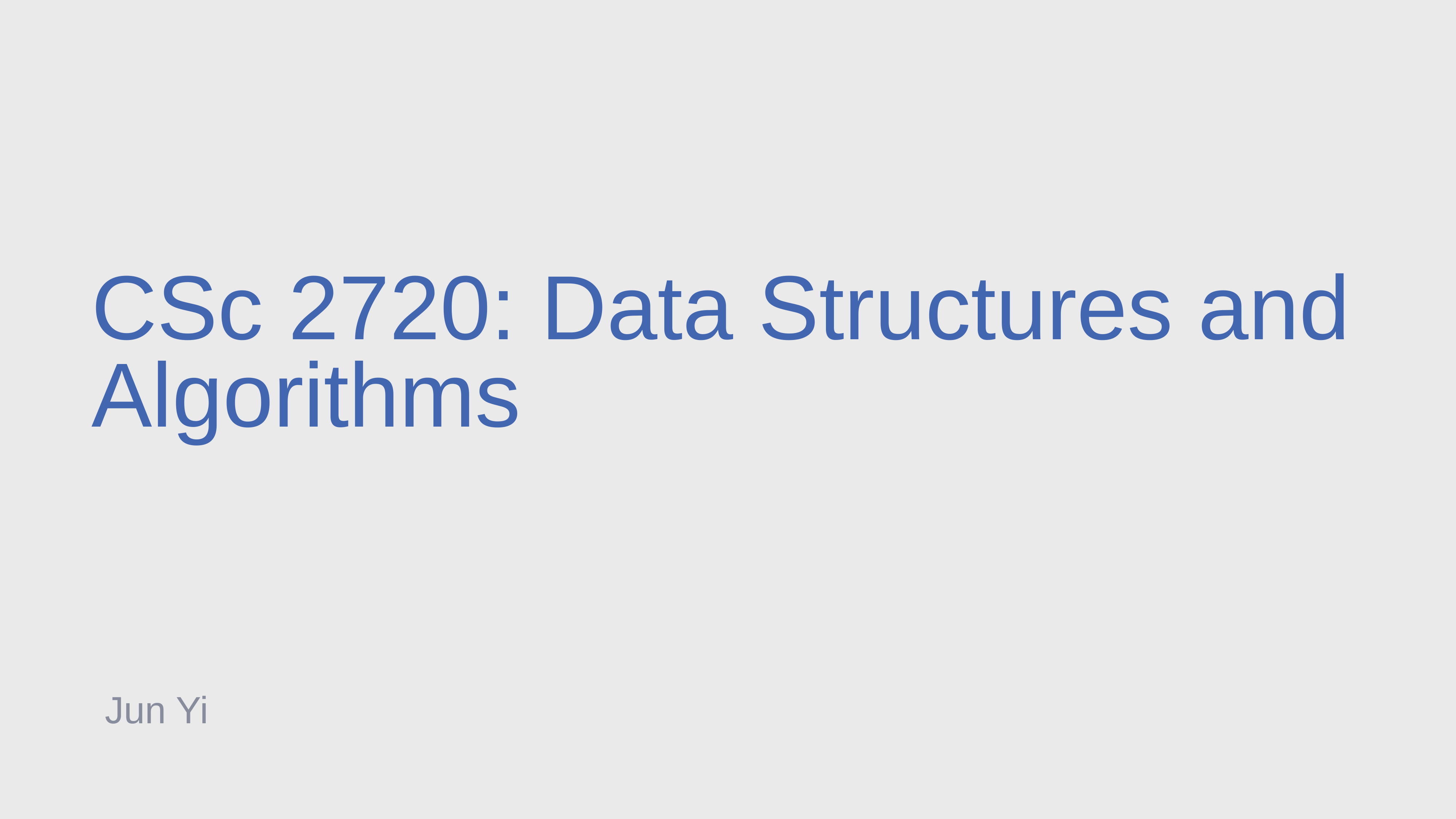

CSc 2720: Data Structures and Algorithms
Jun Yi